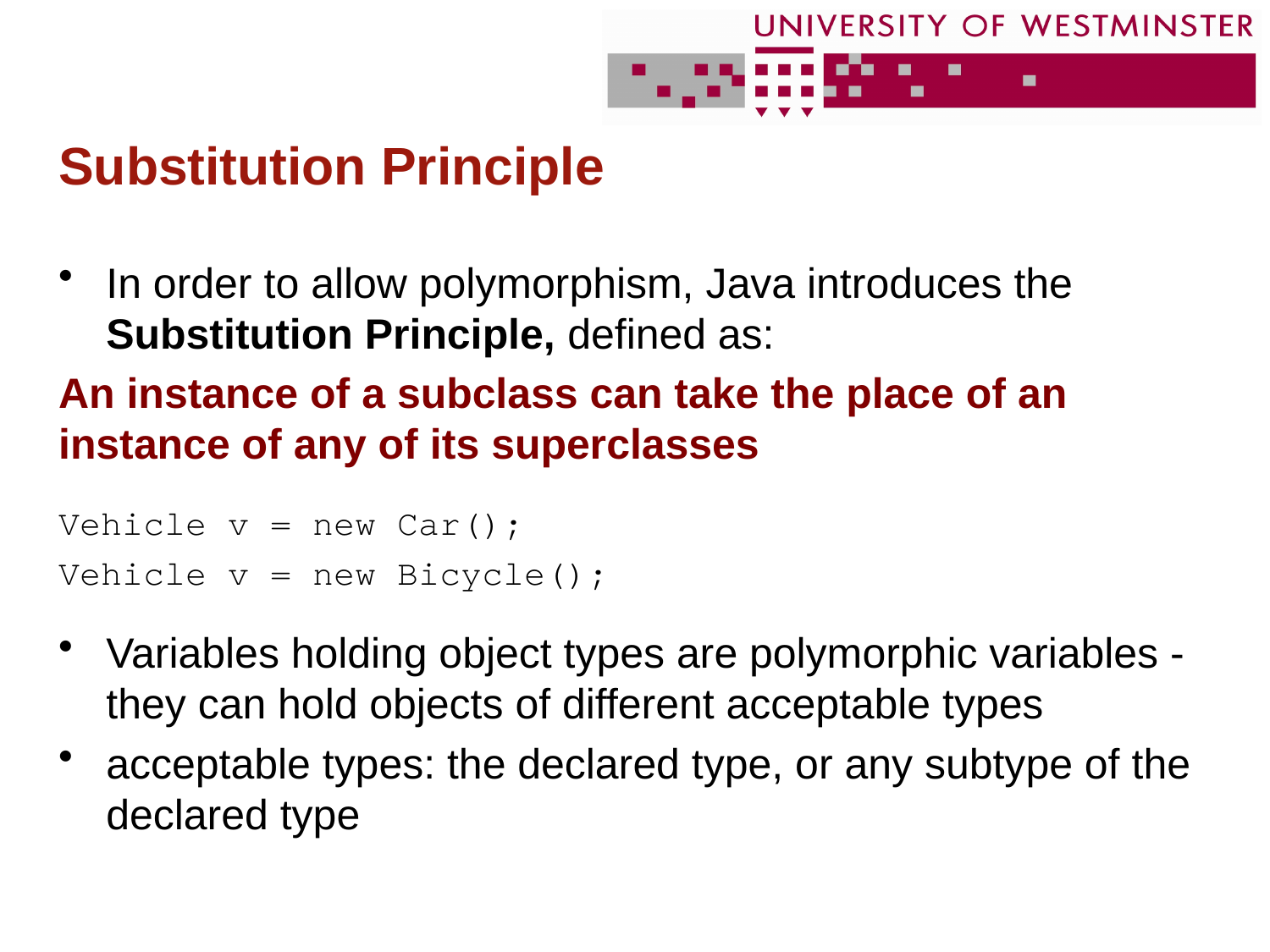

# Substitution Principle
In order to allow polymorphism, Java introduces the Substitution Principle, defined as:
An instance of a subclass can take the place of an instance of any of its superclasses

Vehicle v = new Car();
Vehicle v = new Bicycle();

Variables holding object types are polymorphic variables - they can hold objects of different acceptable types
acceptable types: the declared type, or any subtype of the declared type